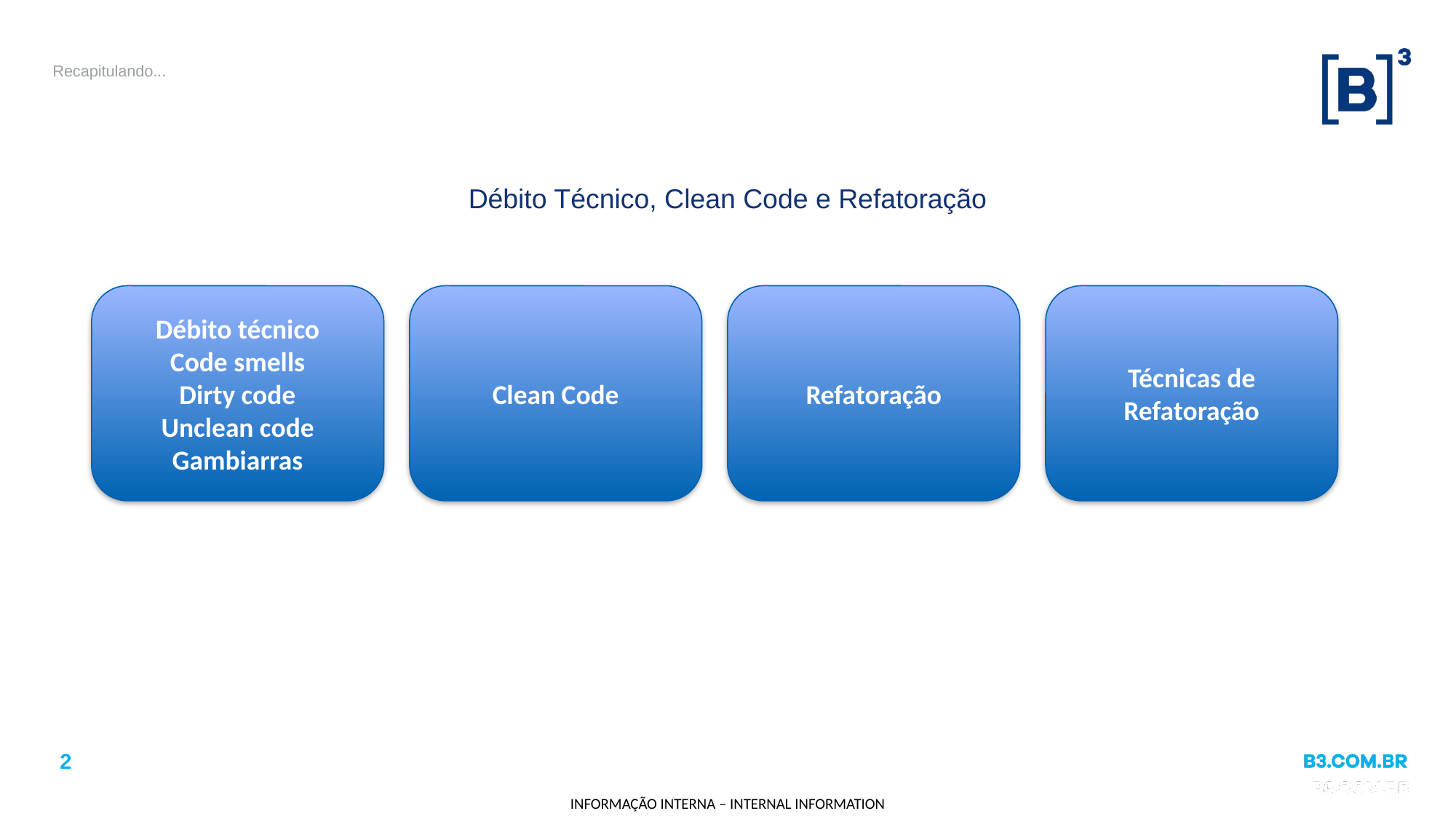

# Recapitulando...
Débito Técnico, Clean Code e Refatoração

Débito técnico
Code smells
Dirty code
Unclean code
Gambiarras

Clean Code

Refatoração

Técnicas de Refatoração